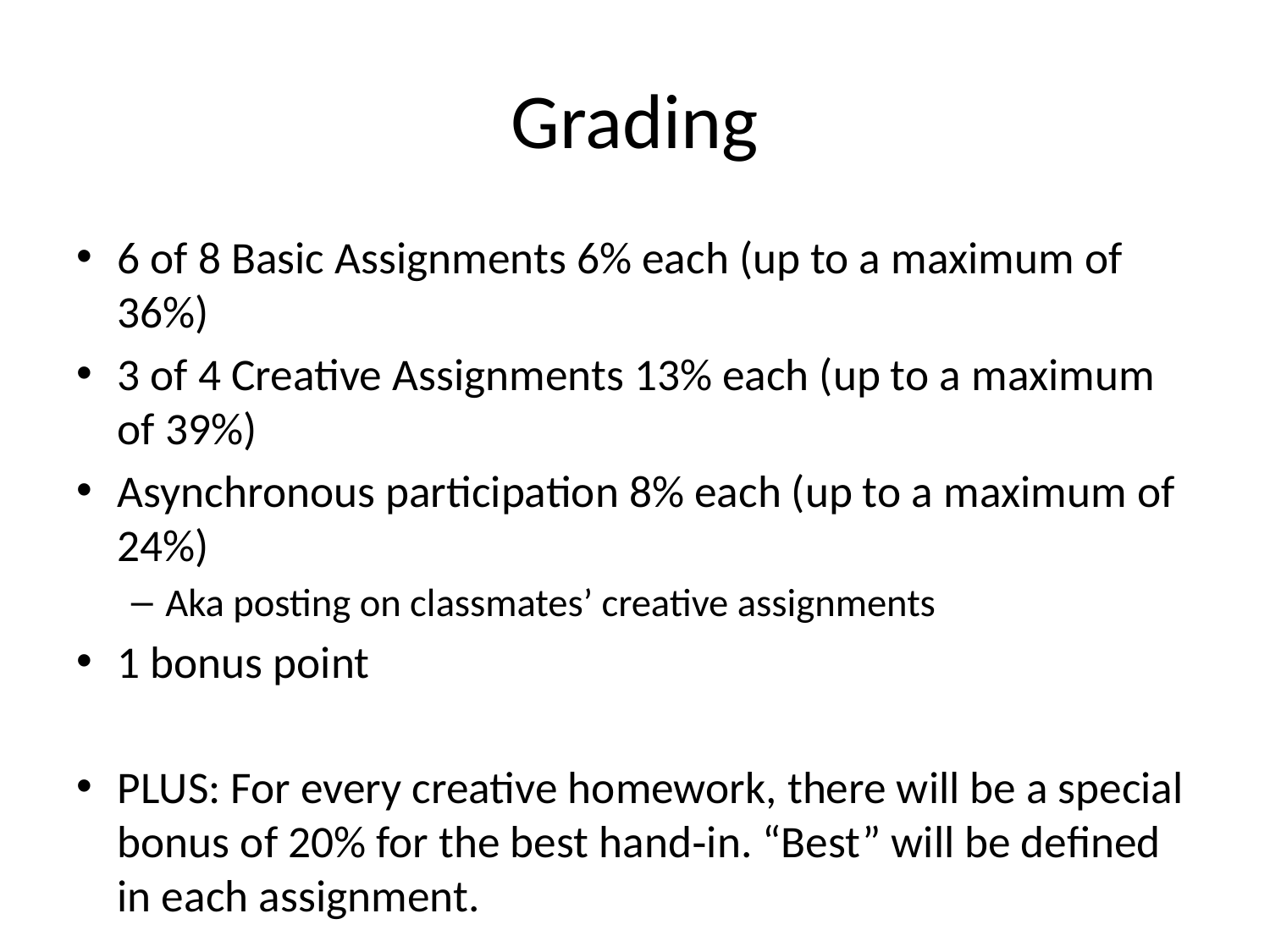

# Grading
6 of 8 Basic Assignments 6% each (up to a maximum of 36%)
3 of 4 Creative Assignments 13% each (up to a maximum of 39%)
Asynchronous participation 8% each (up to a maximum of 24%)
Aka posting on classmates’ creative assignments
1 bonus point

PLUS: For every creative homework, there will be a special bonus of 20% for the best hand‐in. “Best” will be defined in each assignment.